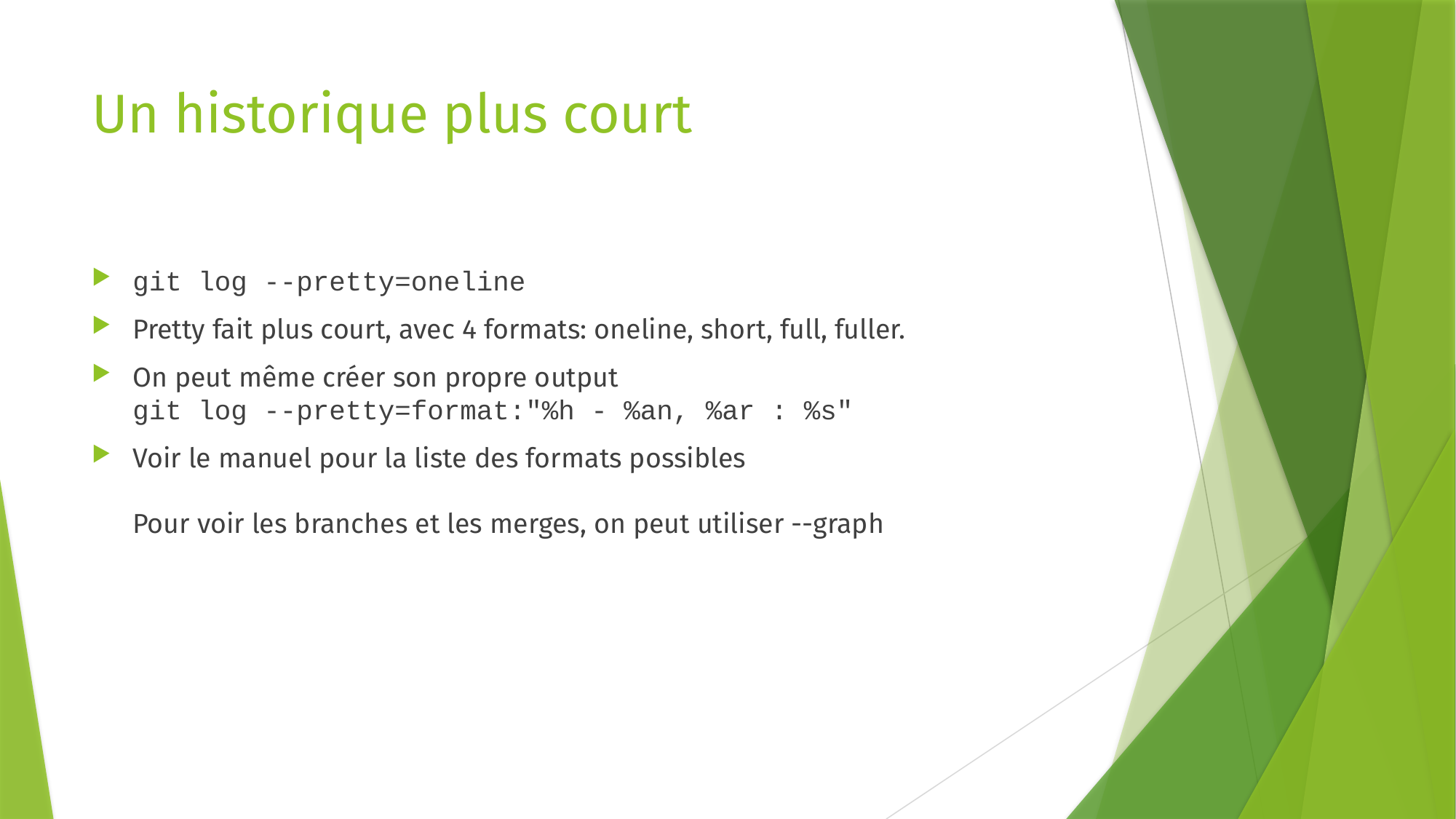

# Un historique plus court
git log --pretty=oneline
Pretty fait plus court, avec 4 formats: oneline, short, full, fuller.
On peut même créer son propre output
git log --pretty=format:"%h - %an, %ar : %s"
Voir le manuel pour la liste des formats possibles
Pour voir les branches et les merges, on peut utiliser --graph